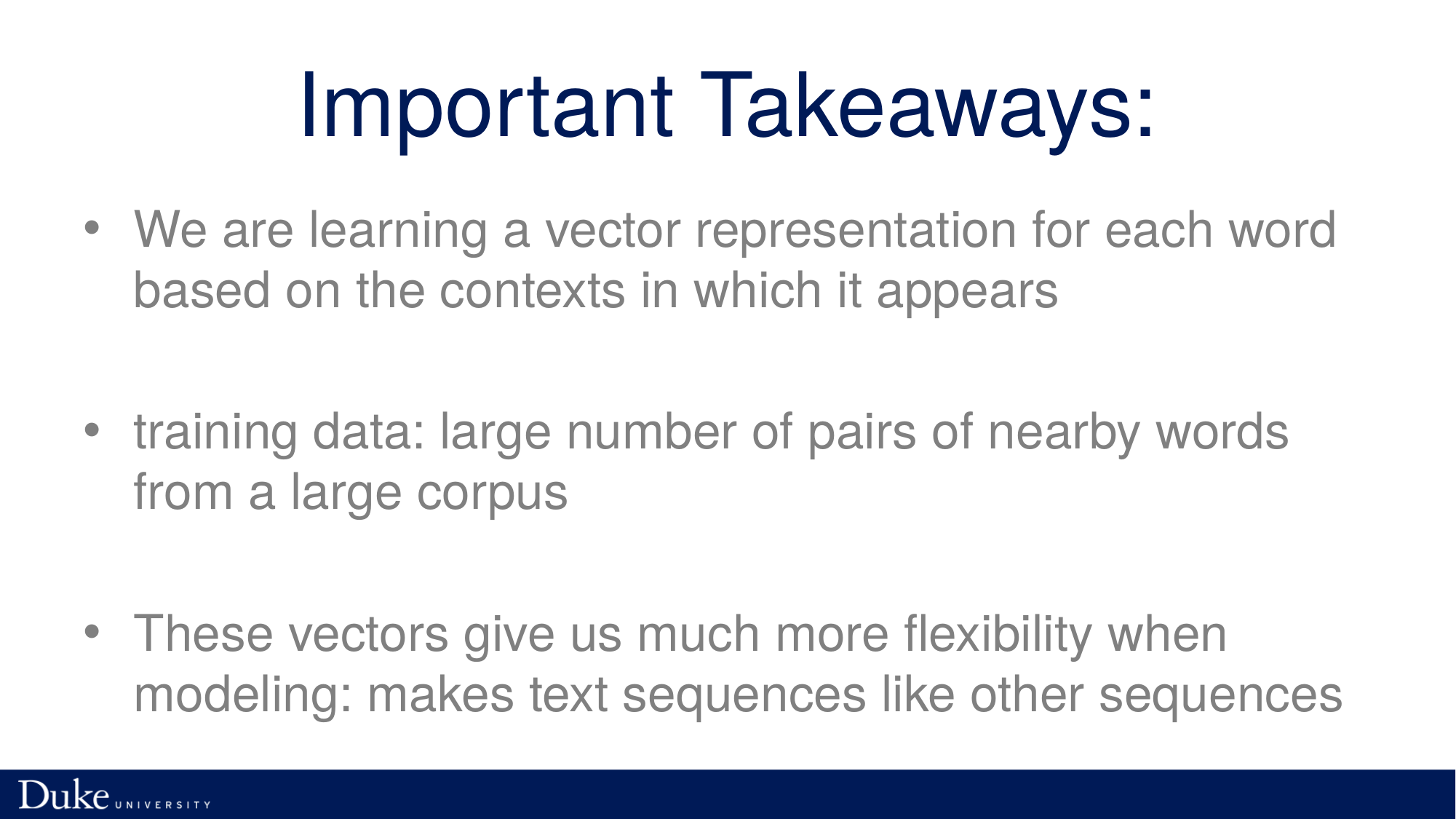

# Important Takeaways:
We are learning a vector representation for each word based on the contexts in which it appears

training data: large number of pairs of nearby words from a large corpus

These vectors give us much more flexibility when modeling: makes text sequences like other sequences